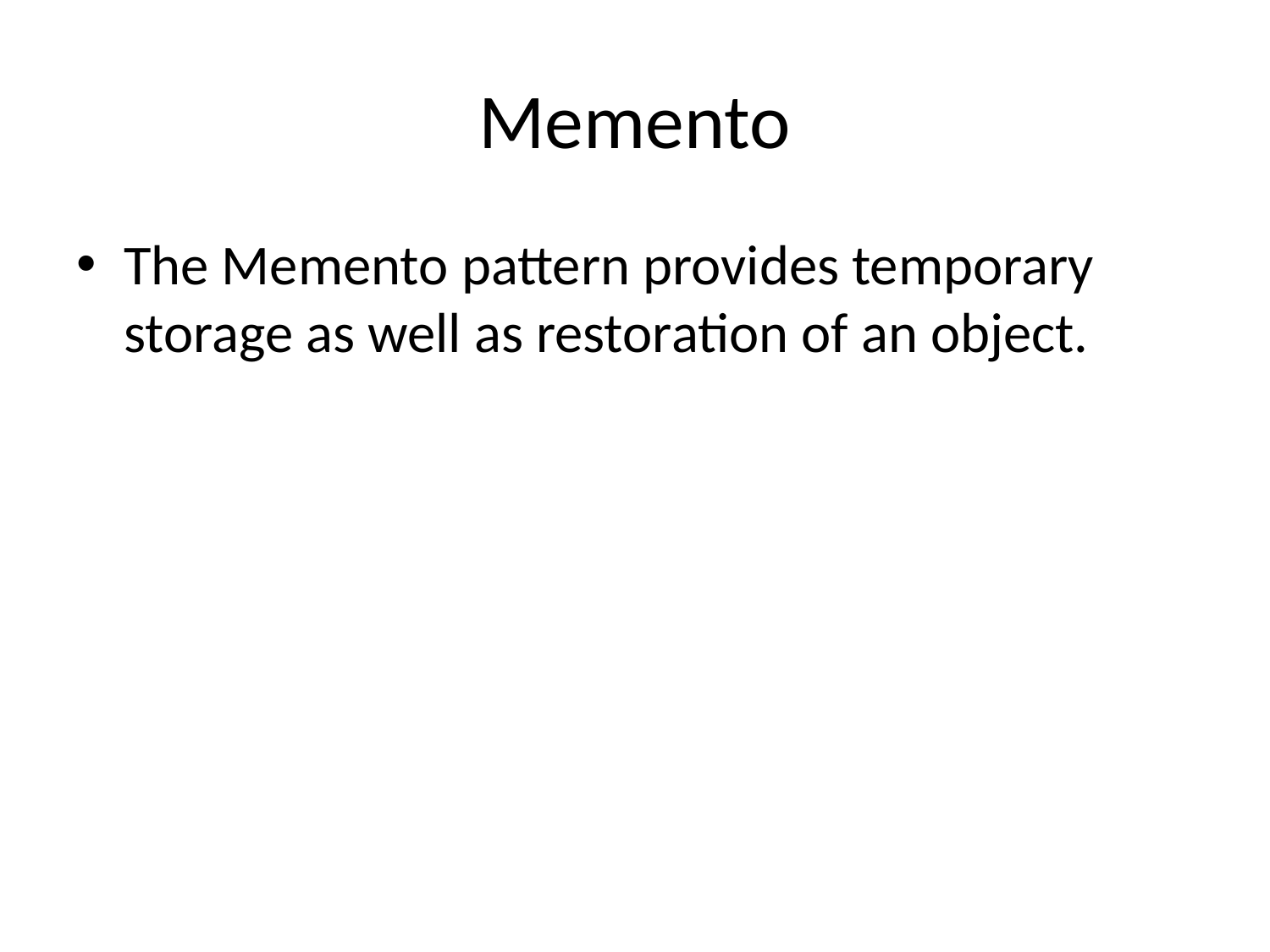

# Memento
The Memento pattern provides temporary storage as well as restoration of an object.